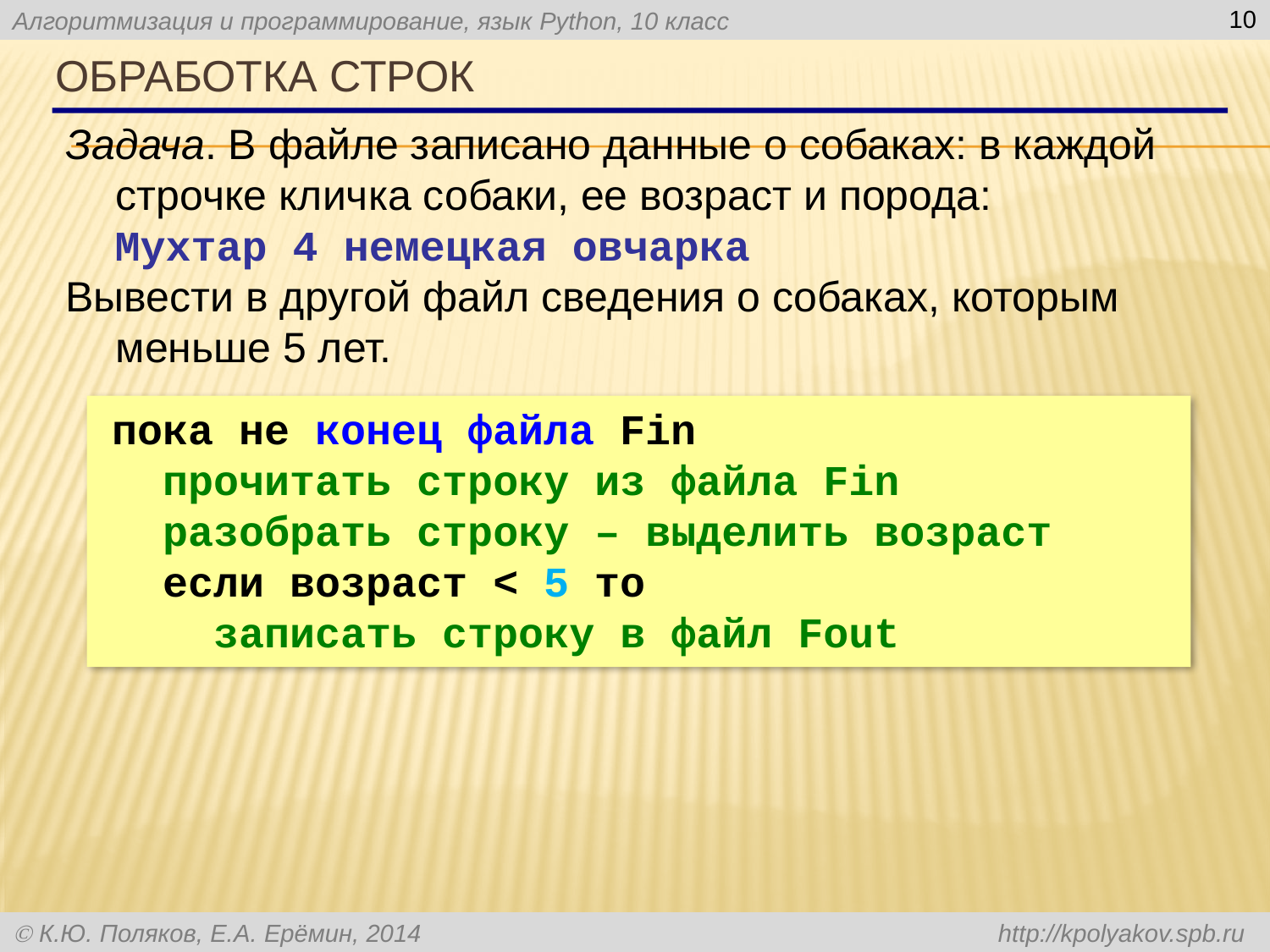

10
# Обработка строк
Задача. В файле записано данные о собаках: в каждой строчке кличка собаки, ее возраст и порода:
Мухтар 4 немецкая овчарка
Вывести в другой файл сведения о собаках, которым меньше 5 лет.
пока не конец файла Fin
  прочитать строку из файла Fin
  разобрать строку – выделить возраст
  если возраст < 5 то
    записать строку в файл Fout